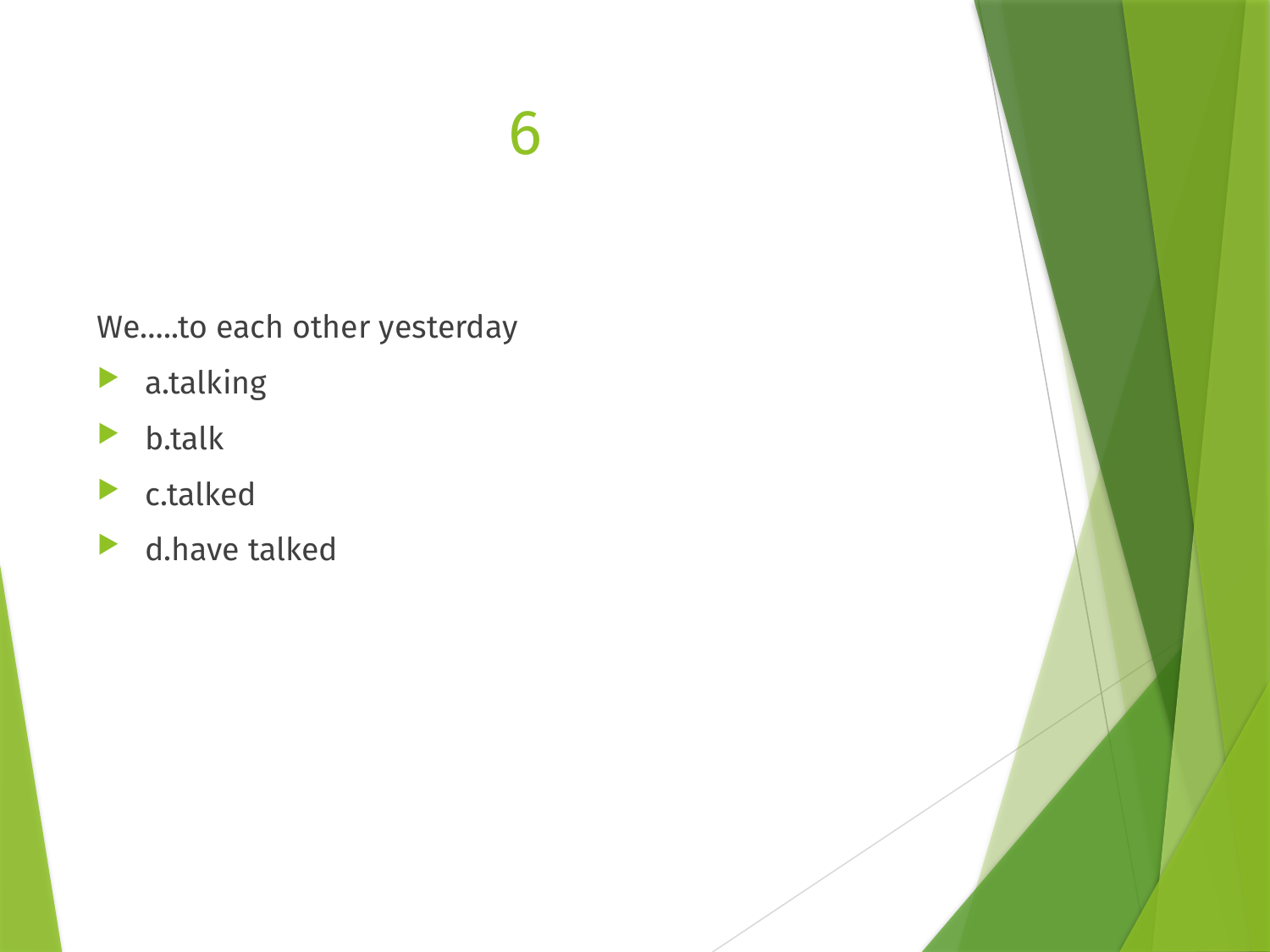

# 6
We…..to each other yesterday
a.talking
b.talk
c.talked
d.have talked